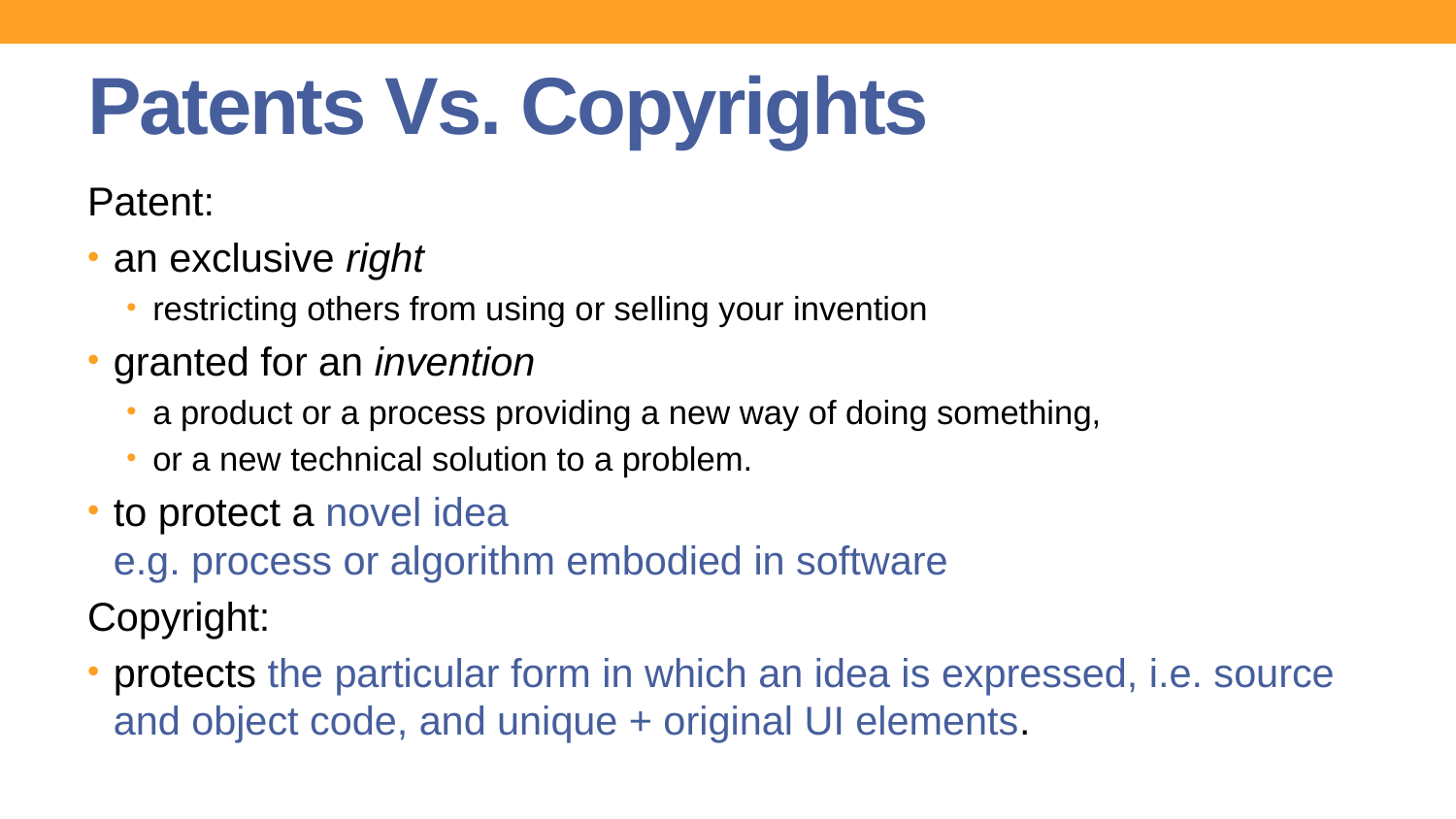

# Patents Vs. Copyrights
Patent:
an exclusive right
restricting others from using or selling your invention
granted for an invention
a product or a process providing a new way of doing something,
or a new technical solution to a problem.
to protect a novel idea
e.g. process or algorithm embodied in software
Copyright:
protects the particular form in which an idea is expressed, i.e. source and object code, and unique + original UI elements.